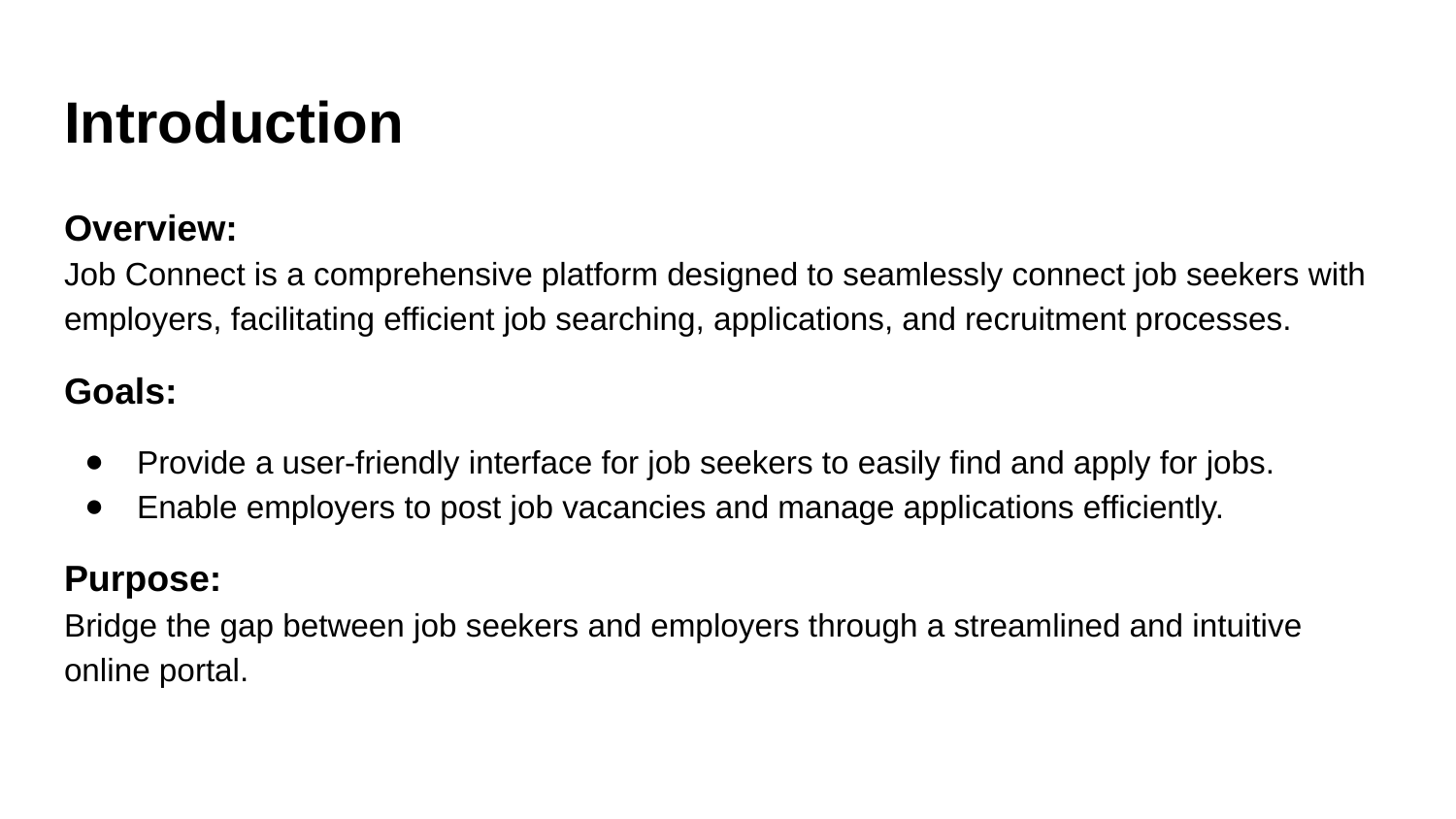

# Introduction
Overview:
Job Connect is a comprehensive platform designed to seamlessly connect job seekers with employers, facilitating efficient job searching, applications, and recruitment processes.
Goals:
Provide a user-friendly interface for job seekers to easily find and apply for jobs.
Enable employers to post job vacancies and manage applications efficiently.
Purpose:
Bridge the gap between job seekers and employers through a streamlined and intuitive online portal.